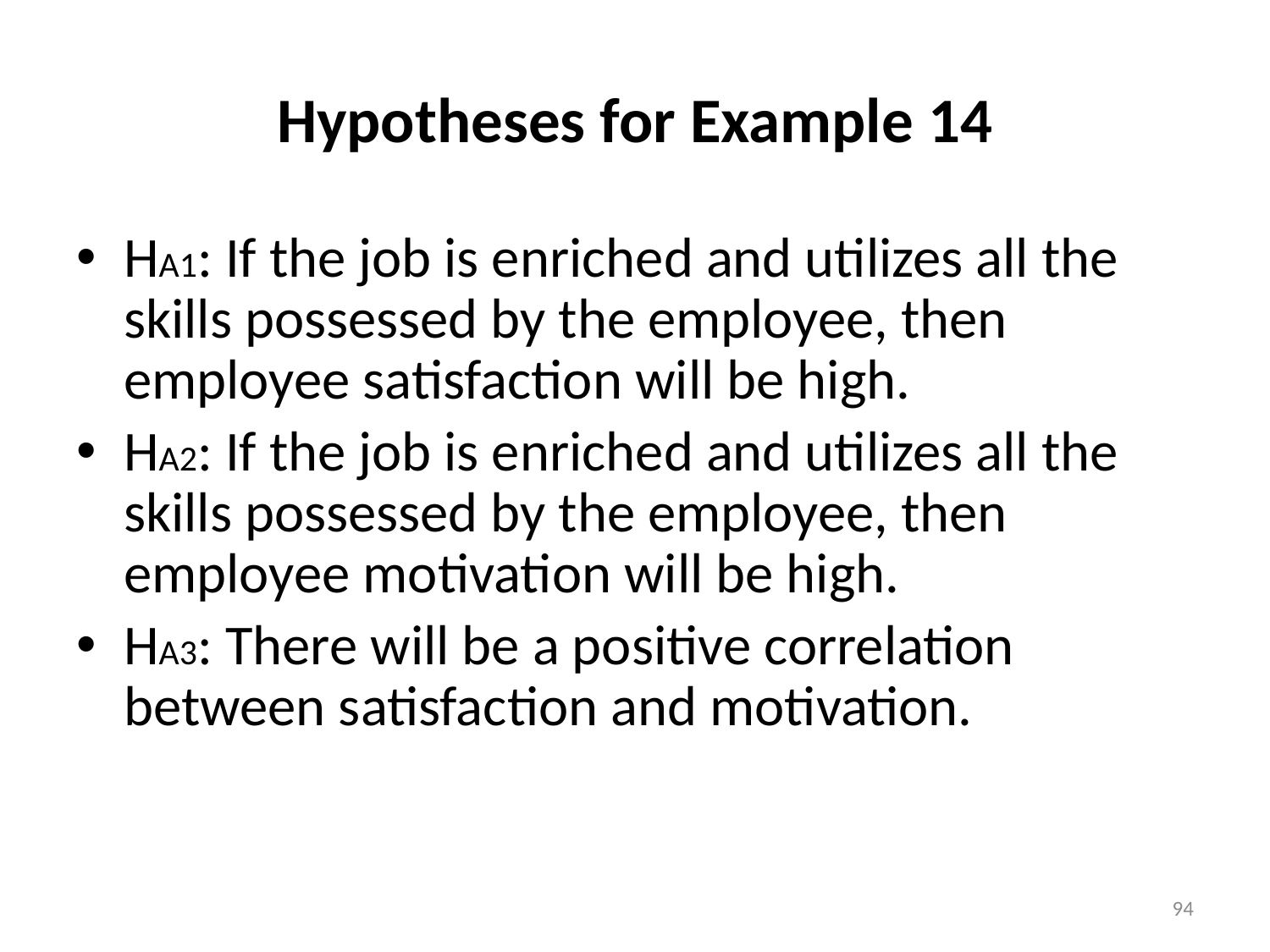

# Hypotheses for Example 14
HA1: If the job is enriched and utilizes all the skills possessed by the employee, then employee satisfaction will be high.
HA2: If the job is enriched and utilizes all the skills possessed by the employee, then employee motivation will be high.
HA3: There will be a positive correlation between satisfaction and motivation.
94